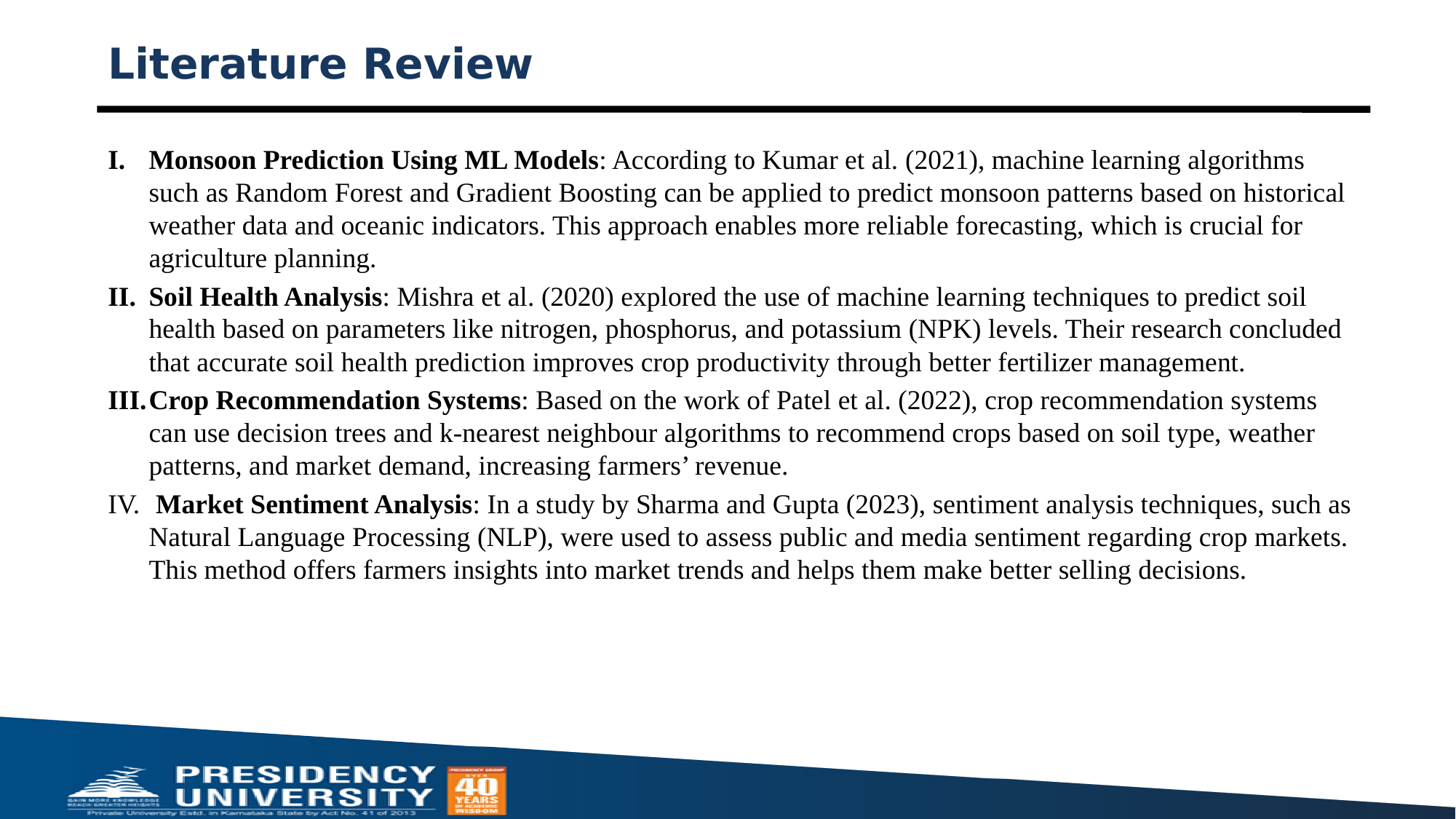

# Literature Review
Monsoon Prediction Using ML Models: According to Kumar et al. (2021), machine learning algorithms such as Random Forest and Gradient Boosting can be applied to predict monsoon patterns based on historical weather data and oceanic indicators. This approach enables more reliable forecasting, which is crucial for agriculture planning.
Soil Health Analysis: Mishra et al. (2020) explored the use of machine learning techniques to predict soil health based on parameters like nitrogen, phosphorus, and potassium (NPK) levels. Their research concluded that accurate soil health prediction improves crop productivity through better fertilizer management.
Crop Recommendation Systems: Based on the work of Patel et al. (2022), crop recommendation systems can use decision trees and k-nearest neighbour algorithms to recommend crops based on soil type, weather patterns, and market demand, increasing farmers’ revenue.
 Market Sentiment Analysis: In a study by Sharma and Gupta (2023), sentiment analysis techniques, such as Natural Language Processing (NLP), were used to assess public and media sentiment regarding crop markets. This method offers farmers insights into market trends and helps them make better selling decisions.